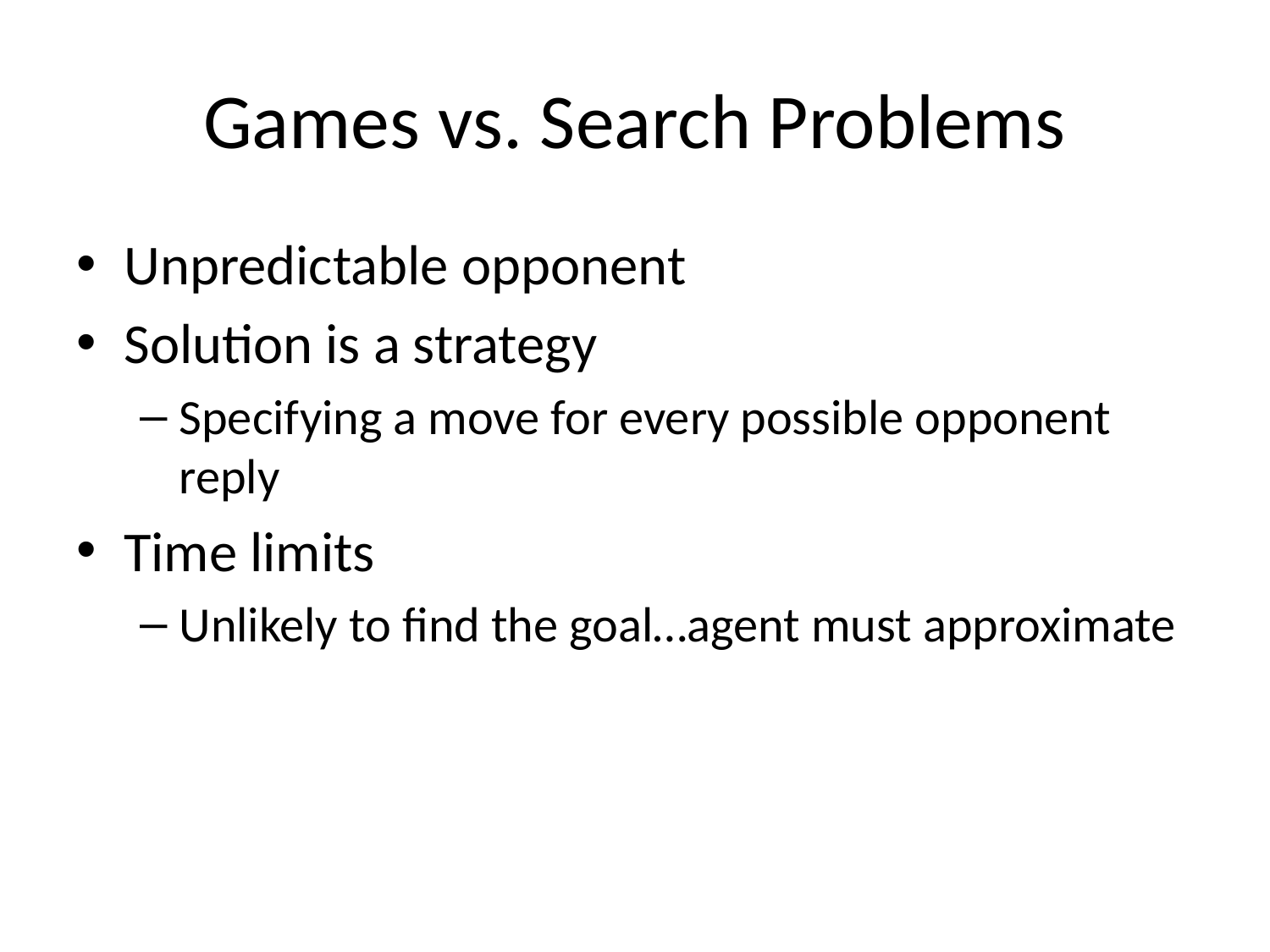

# Games vs. Search Problems
Unpredictable opponent
Solution is a strategy
Specifying a move for every possible opponent reply
Time limits
Unlikely to find the goal…agent must approximate